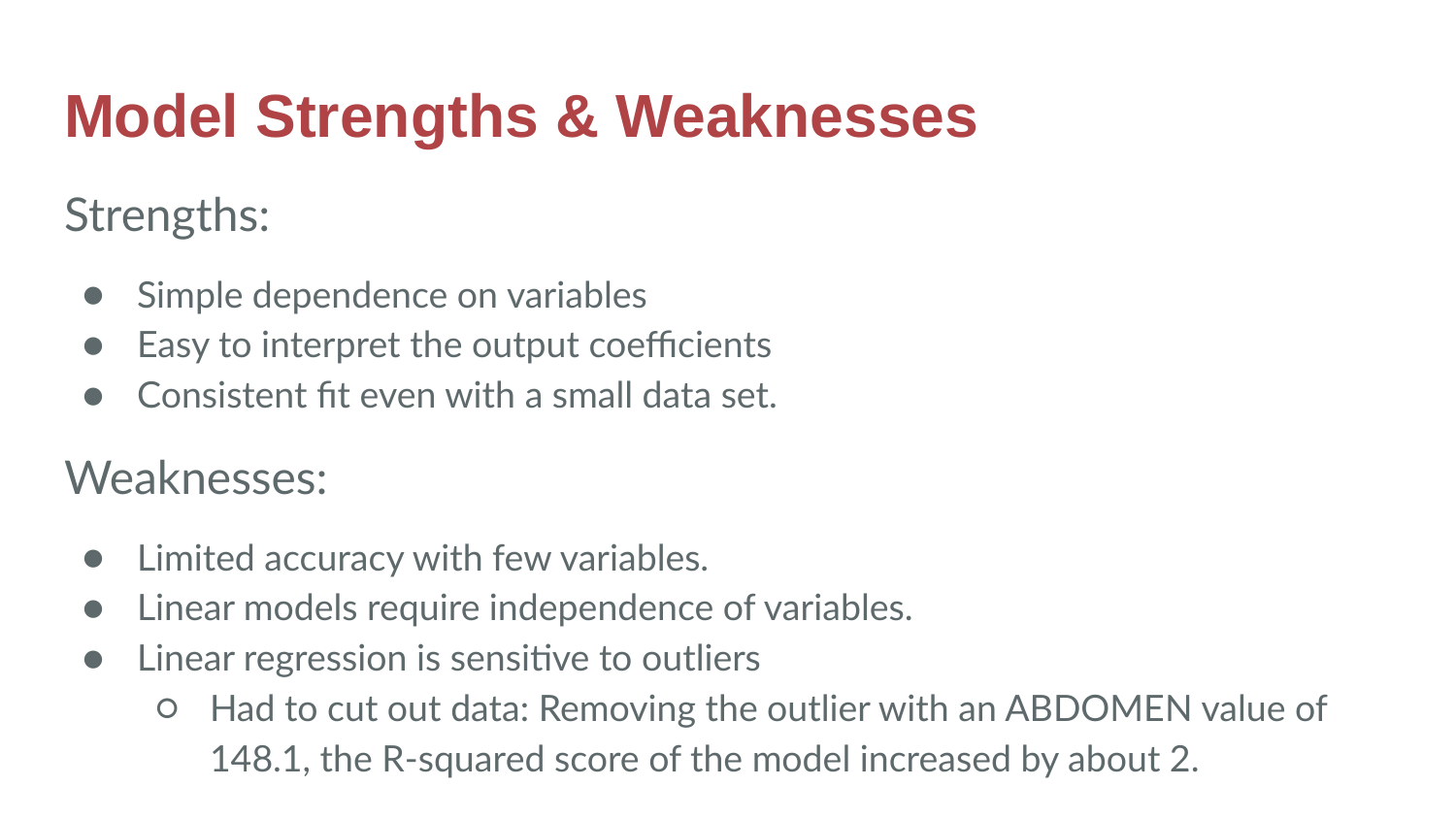

# Model Strengths & Weaknesses
Strengths:
Simple dependence on variables
Easy to interpret the output coefficients
Consistent fit even with a small data set.
Weaknesses:
Limited accuracy with few variables.
Linear models require independence of variables.
Linear regression is sensitive to outliers
Had to cut out data: Removing the outlier with an ABDOMEN value of 148.1, the R-squared score of the model increased by about 2.